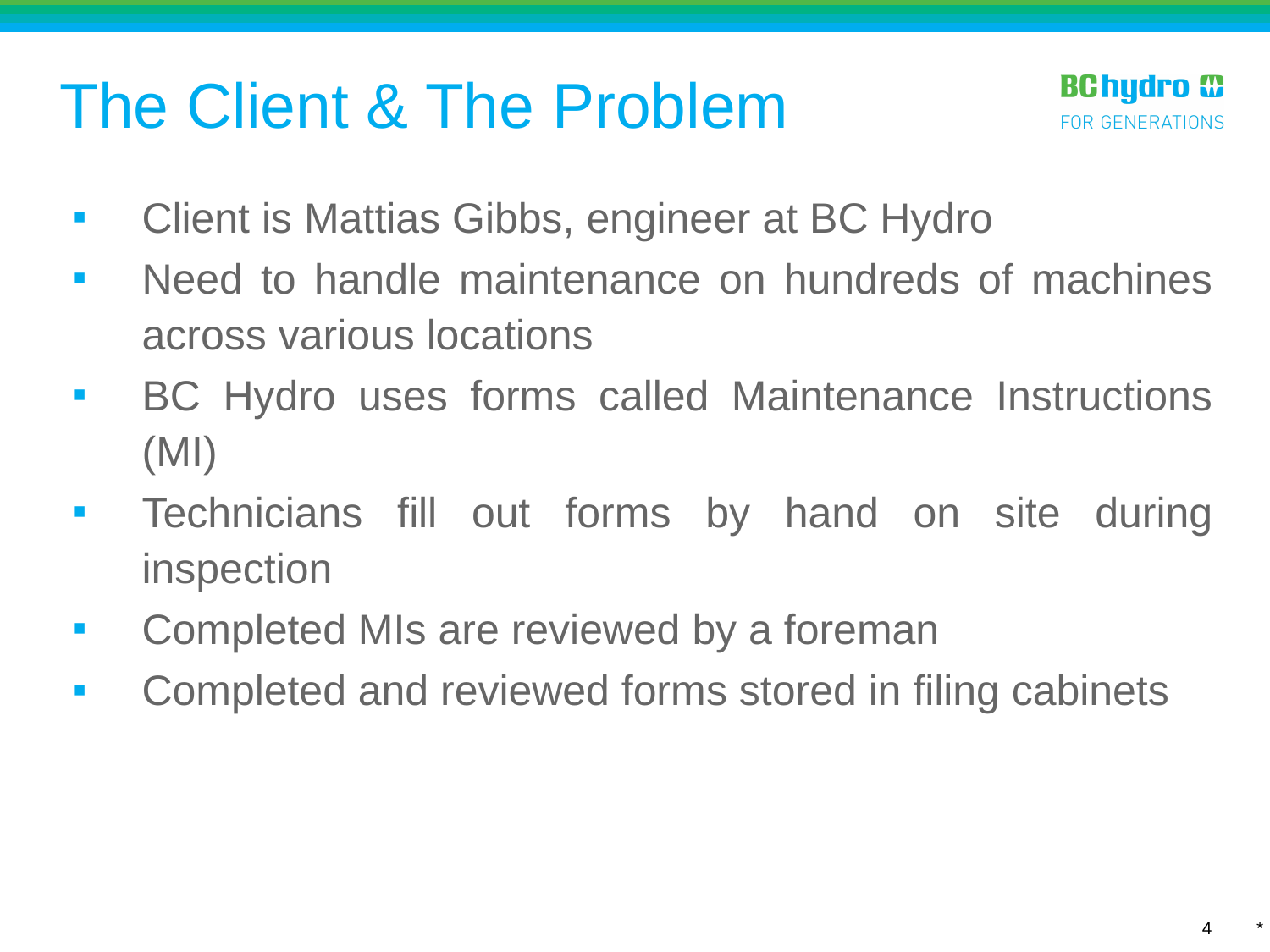

The Client & The Problem
Client is Mattias Gibbs, engineer at BC Hydro
Need to handle maintenance on hundreds of machines across various locations
BC Hydro uses forms called Maintenance Instructions (MI)
Technicians fill out forms by hand on site during inspection
Completed MIs are reviewed by a foreman
Completed and reviewed forms stored in filing cabinets

*
4